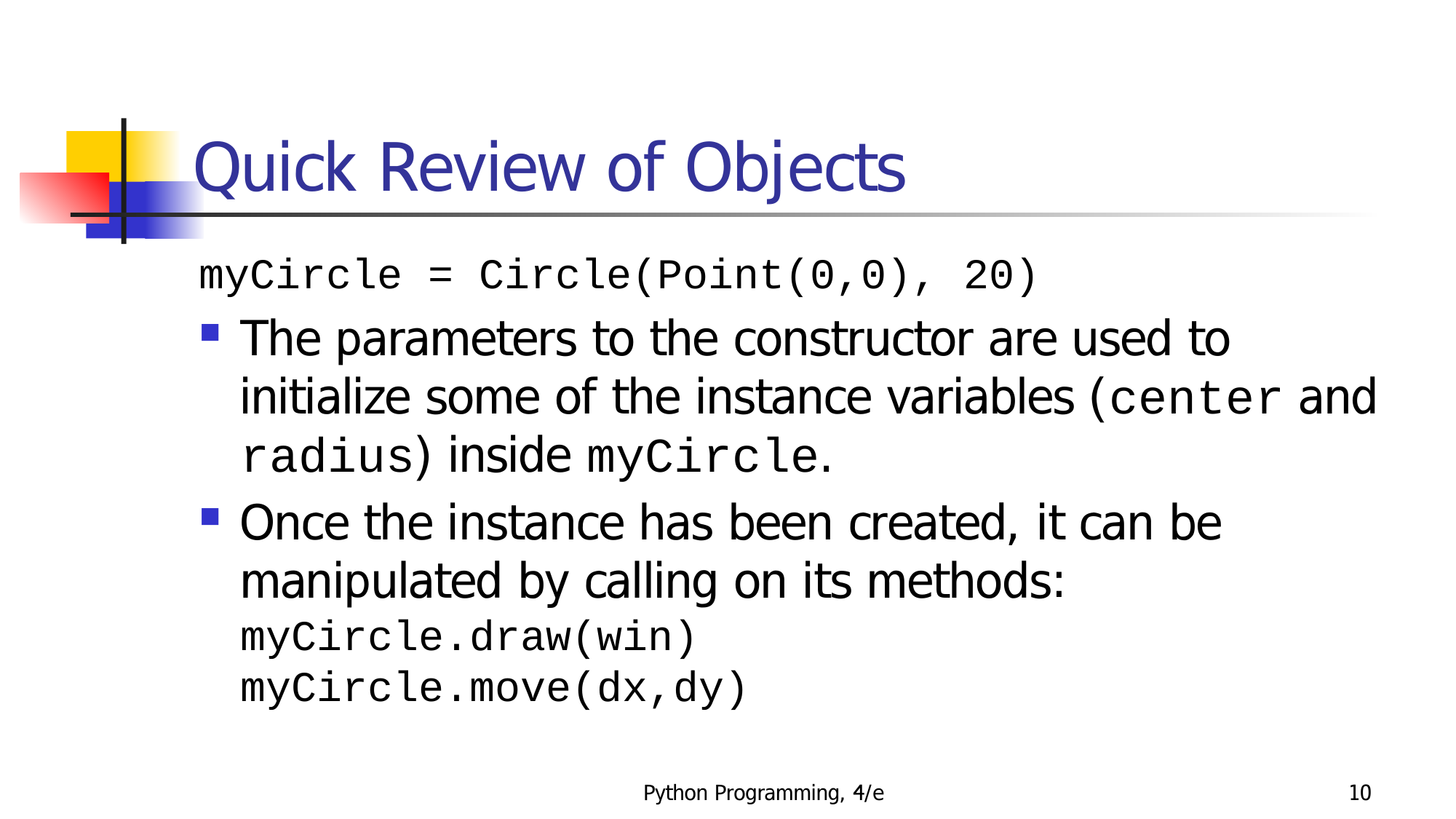

# Quick Review of Objects
myCircle = Circle(Point(0,0), 20)
The parameters to the constructor are used to initialize some of the instance variables (center and radius) inside myCircle.
Once the instance has been created, it can be manipulated by calling on its methods:
myCircle.draw(win)
myCircle.move(dx,dy)
Python Programming, 4/e
10